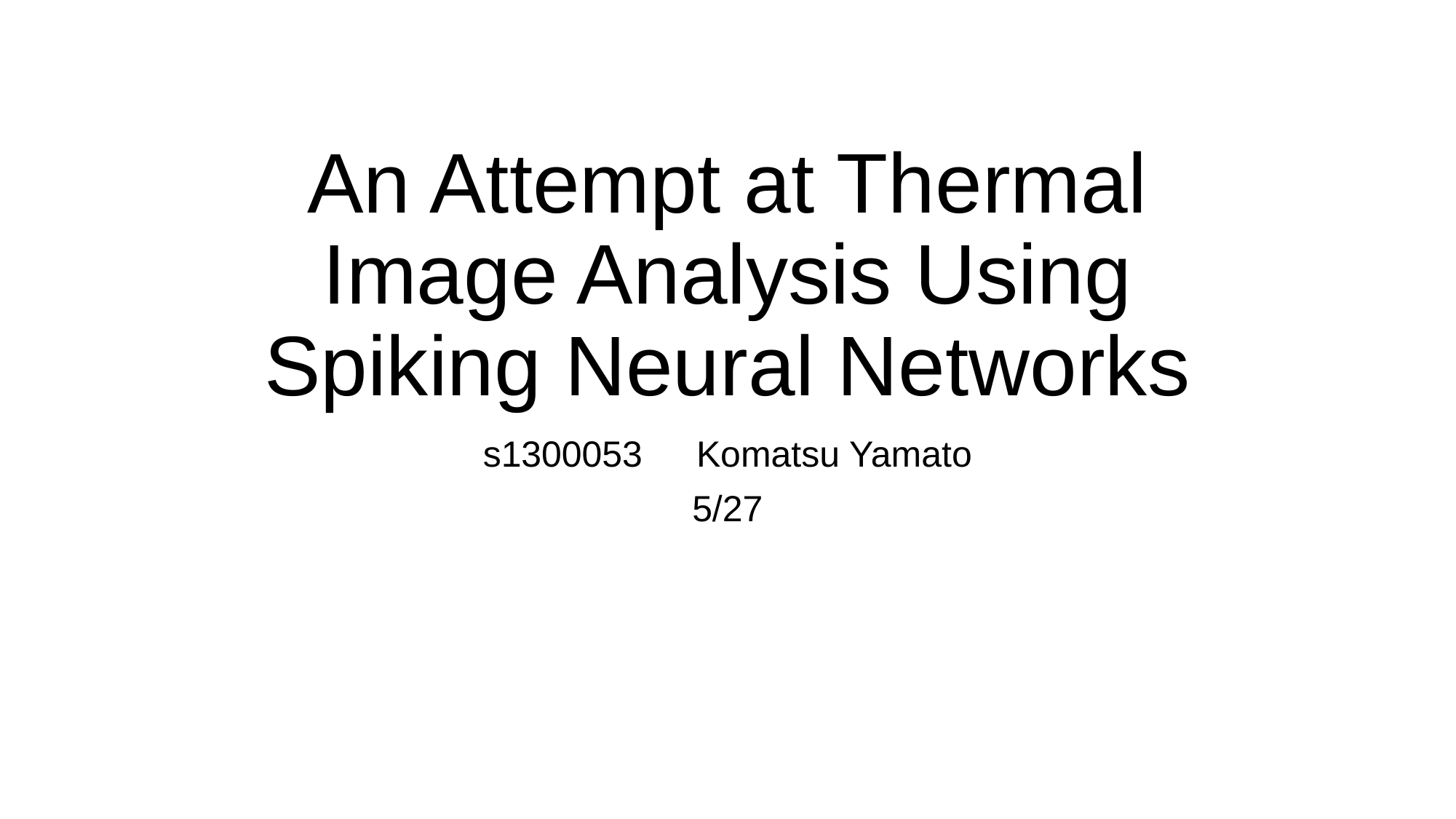

# An Attempt at Thermal Image Analysis Using Spiking Neural Networks
s1300053　Komatsu Yamato
5/27